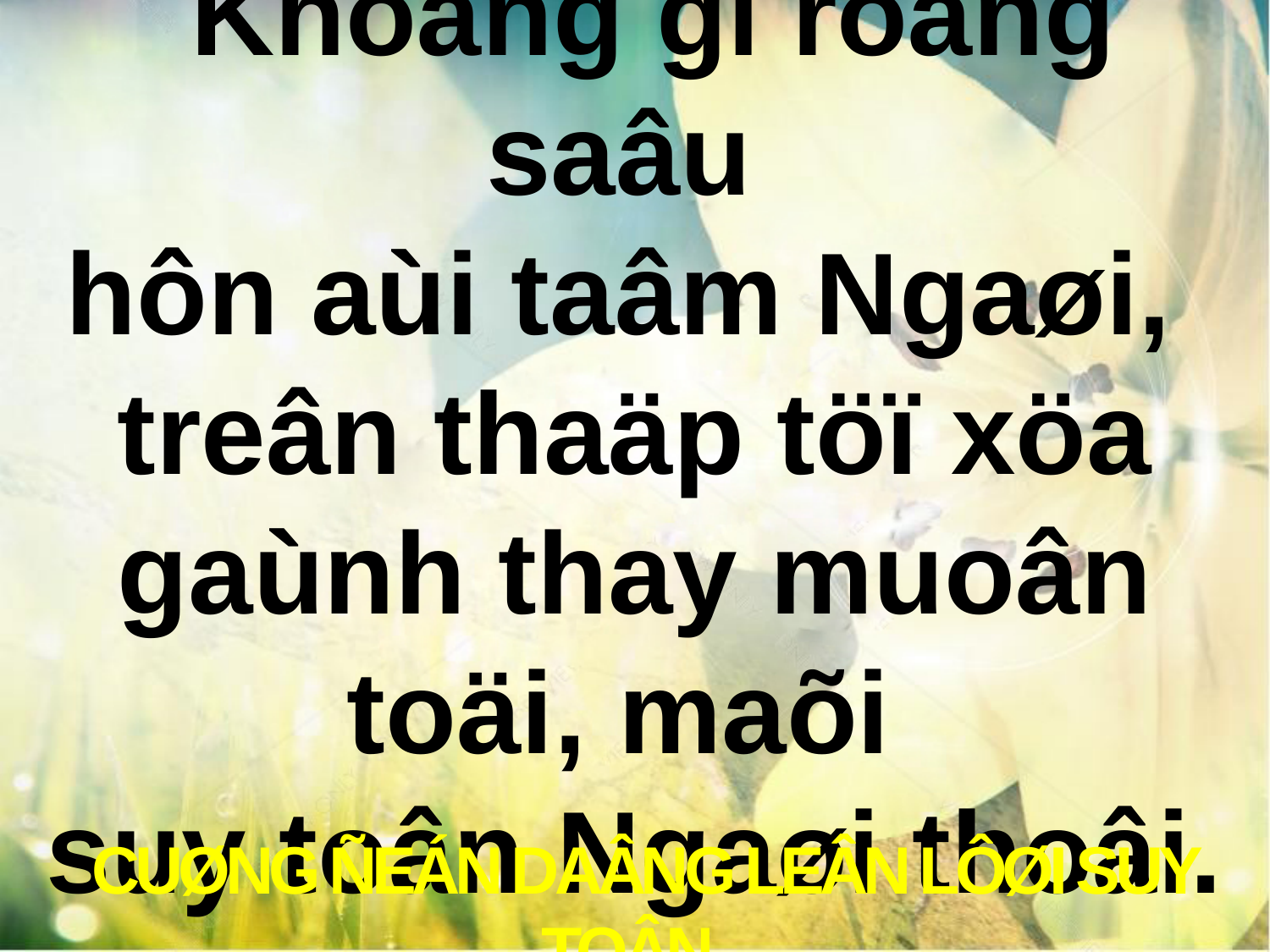

Khoâng gì roäng saâu
hôn aùi taâm Ngaøi,
treân thaäp töï xöa gaùnh thay muoân toäi, maõi
suy toân Ngaøi thoâi.
 CUØNG ÑEÁN DAÂNG LEÂN LÔØI SUY TOÂN